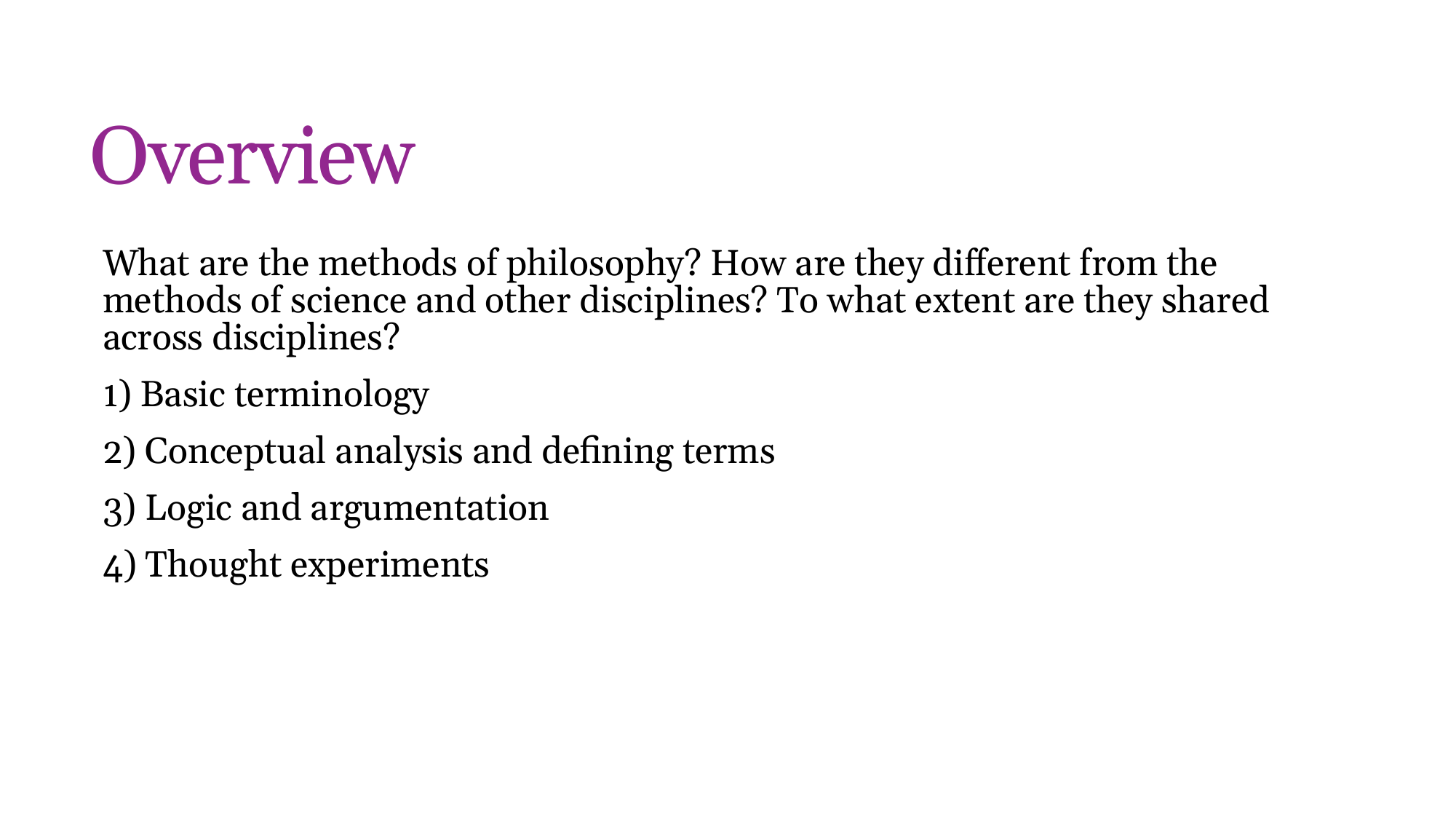

# Overview
What are the methods of philosophy? How are they different from the methods of science and other disciplines? To what extent are they shared across disciplines?
1) Basic terminology
2) Conceptual analysis and defining terms
3) Logic and argumentation
4) Thought experiments